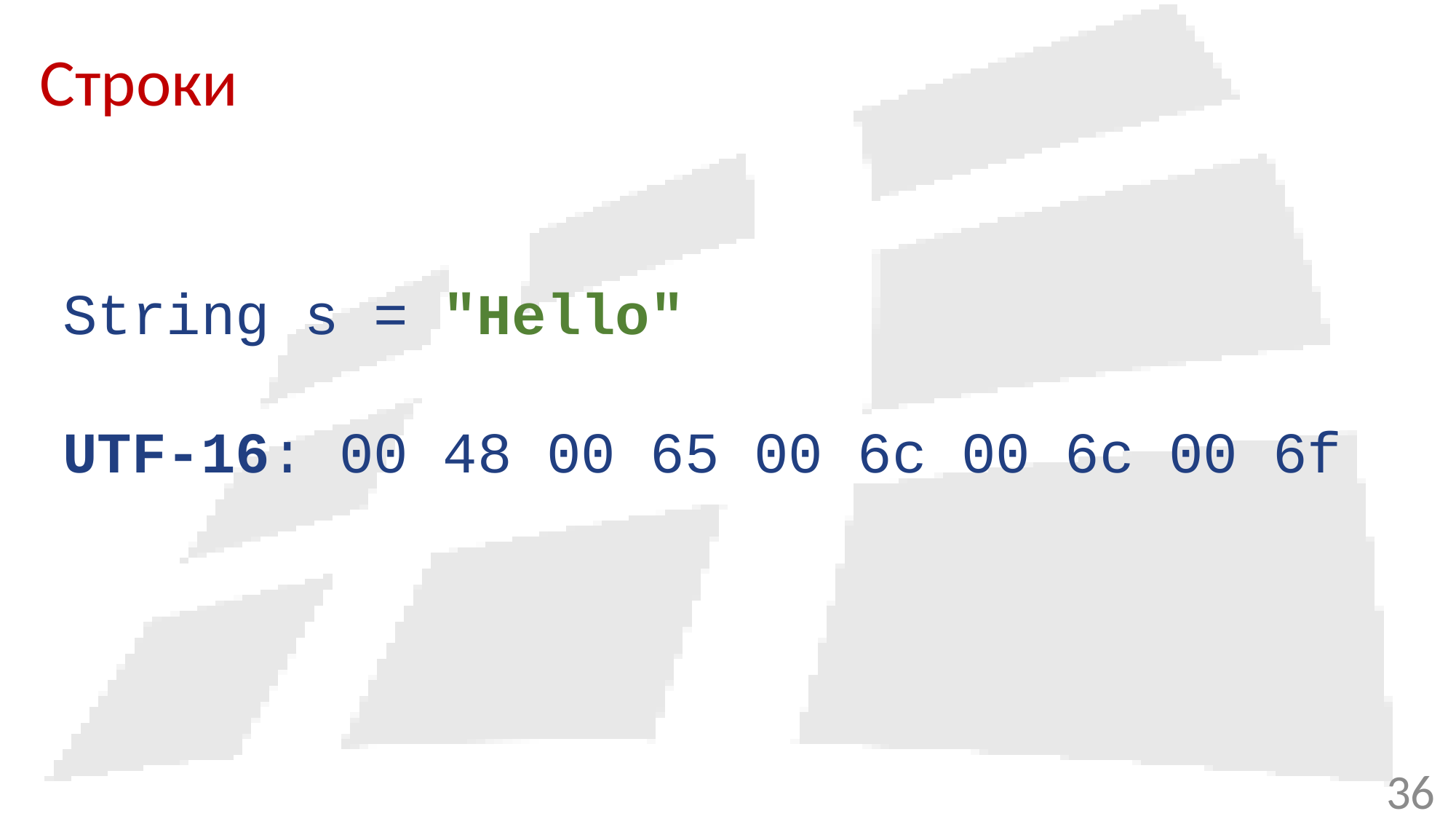

# Строки
String s = "Hello"

UTF-16: 00 48 00 65 00 6c 00 6c 00 6f
36